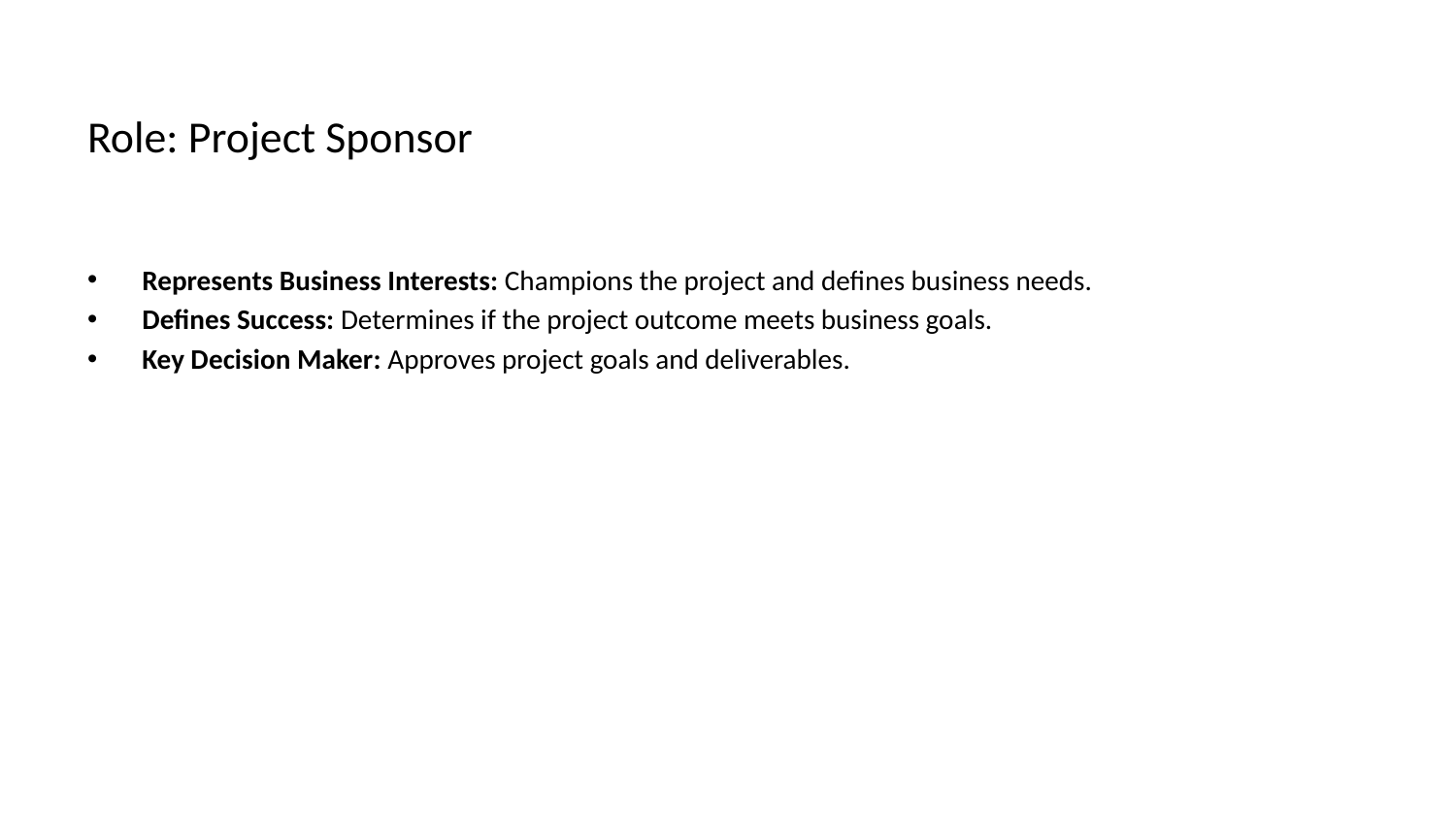

# Role: Project Sponsor
Represents Business Interests: Champions the project and defines business needs.
Defines Success: Determines if the project outcome meets business goals.
Key Decision Maker: Approves project goals and deliverables.